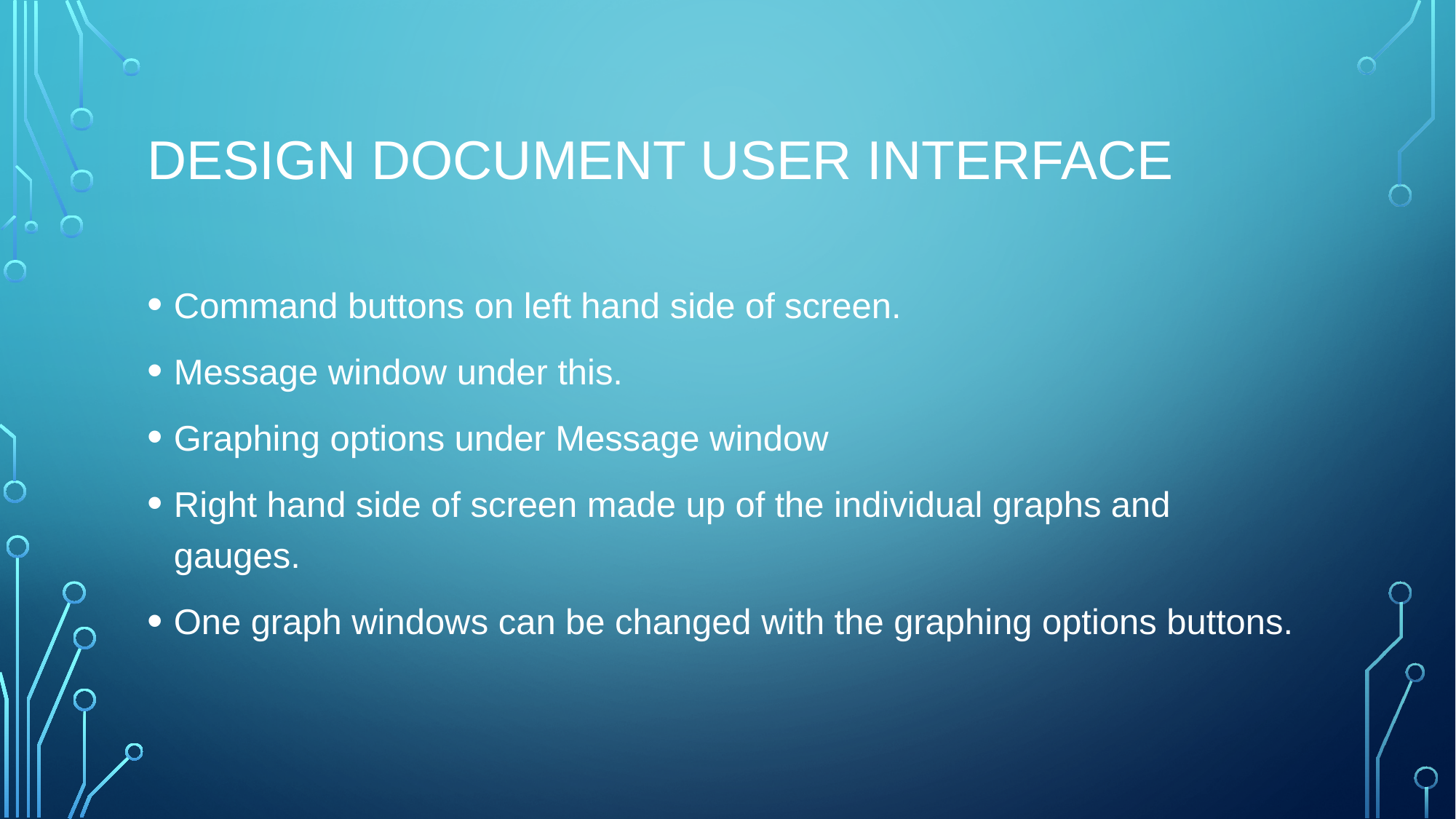

# Design document User Interface
Command buttons on left hand side of screen.
Message window under this.
Graphing options under Message window
Right hand side of screen made up of the individual graphs and gauges.
One graph windows can be changed with the graphing options buttons.